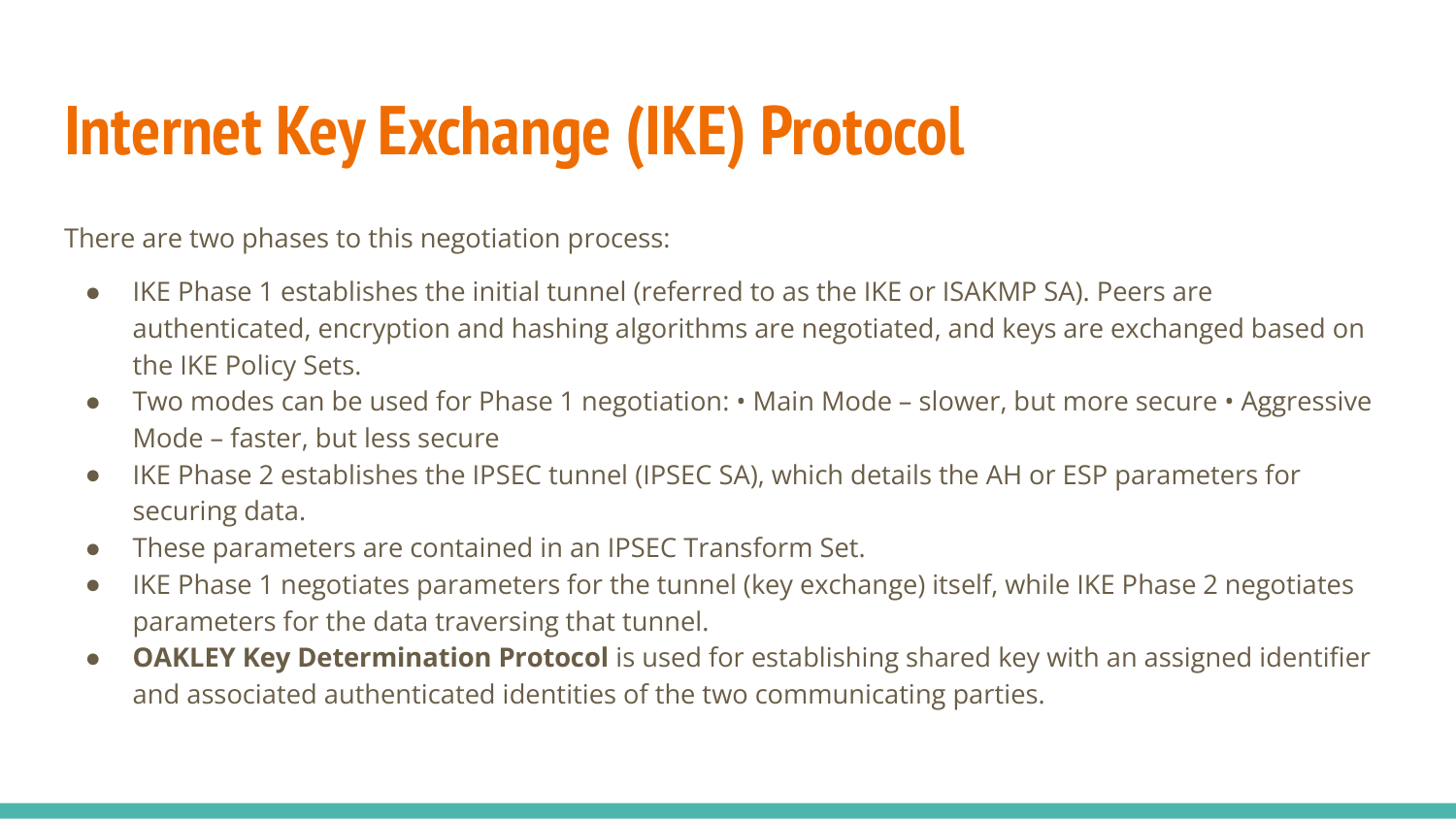

# Internet Key Exchange (IKE) Protocol
There are two phases to this negotiation process:
IKE Phase 1 establishes the initial tunnel (referred to as the IKE or ISAKMP SA). Peers are authenticated, encryption and hashing algorithms are negotiated, and keys are exchanged based on the IKE Policy Sets.
Two modes can be used for Phase 1 negotiation: • Main Mode – slower, but more secure • Aggressive Mode – faster, but less secure
IKE Phase 2 establishes the IPSEC tunnel (IPSEC SA), which details the AH or ESP parameters for securing data.
These parameters are contained in an IPSEC Transform Set.
IKE Phase 1 negotiates parameters for the tunnel (key exchange) itself, while IKE Phase 2 negotiates parameters for the data traversing that tunnel.
OAKLEY Key Determination Protocol is used for establishing shared key with an assigned identifier and associated authenticated identities of the two communicating parties.